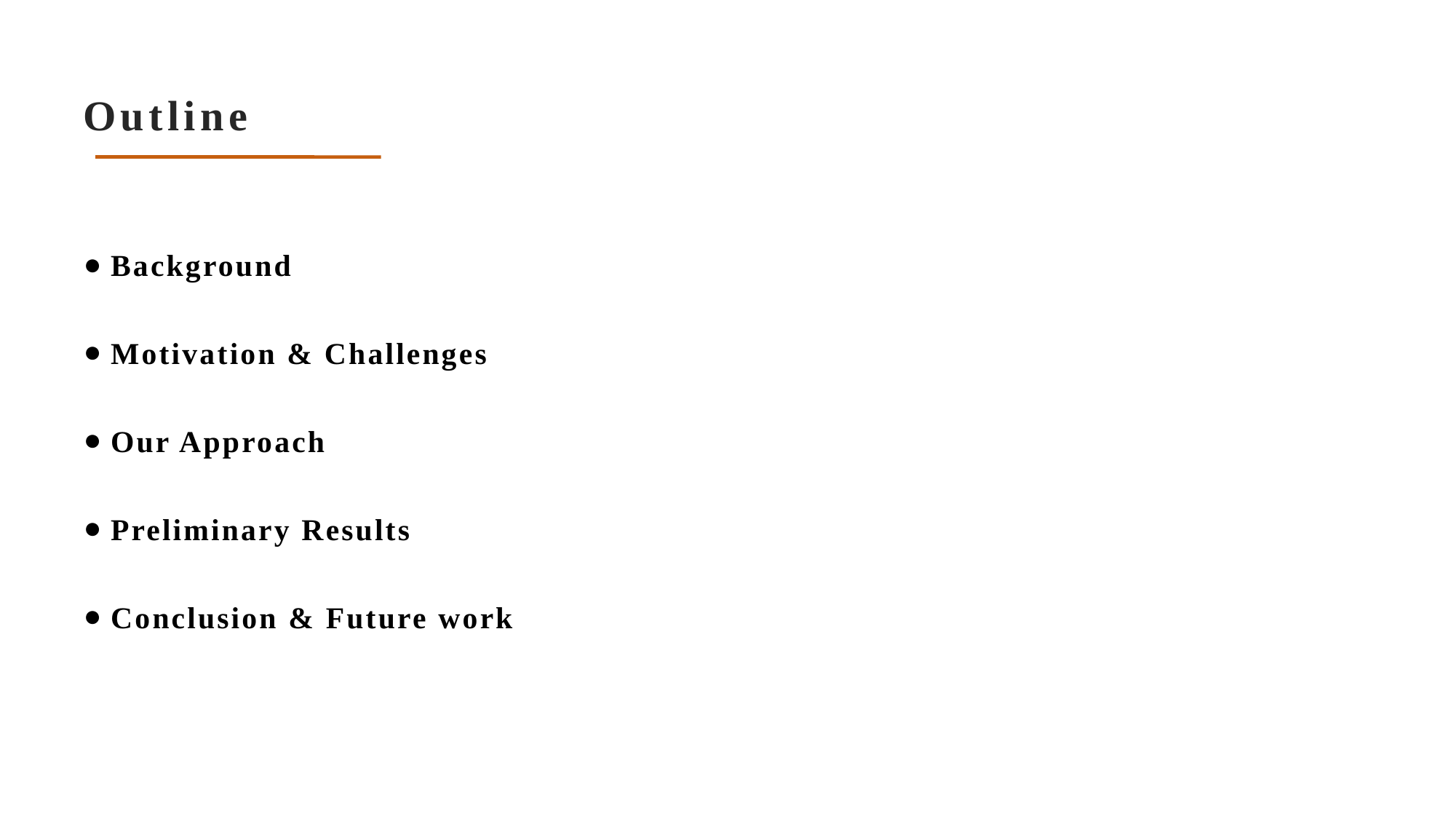

# Outline
Background
Motivation & Challenges
Our Approach
Preliminary Results
Conclusion & Future work